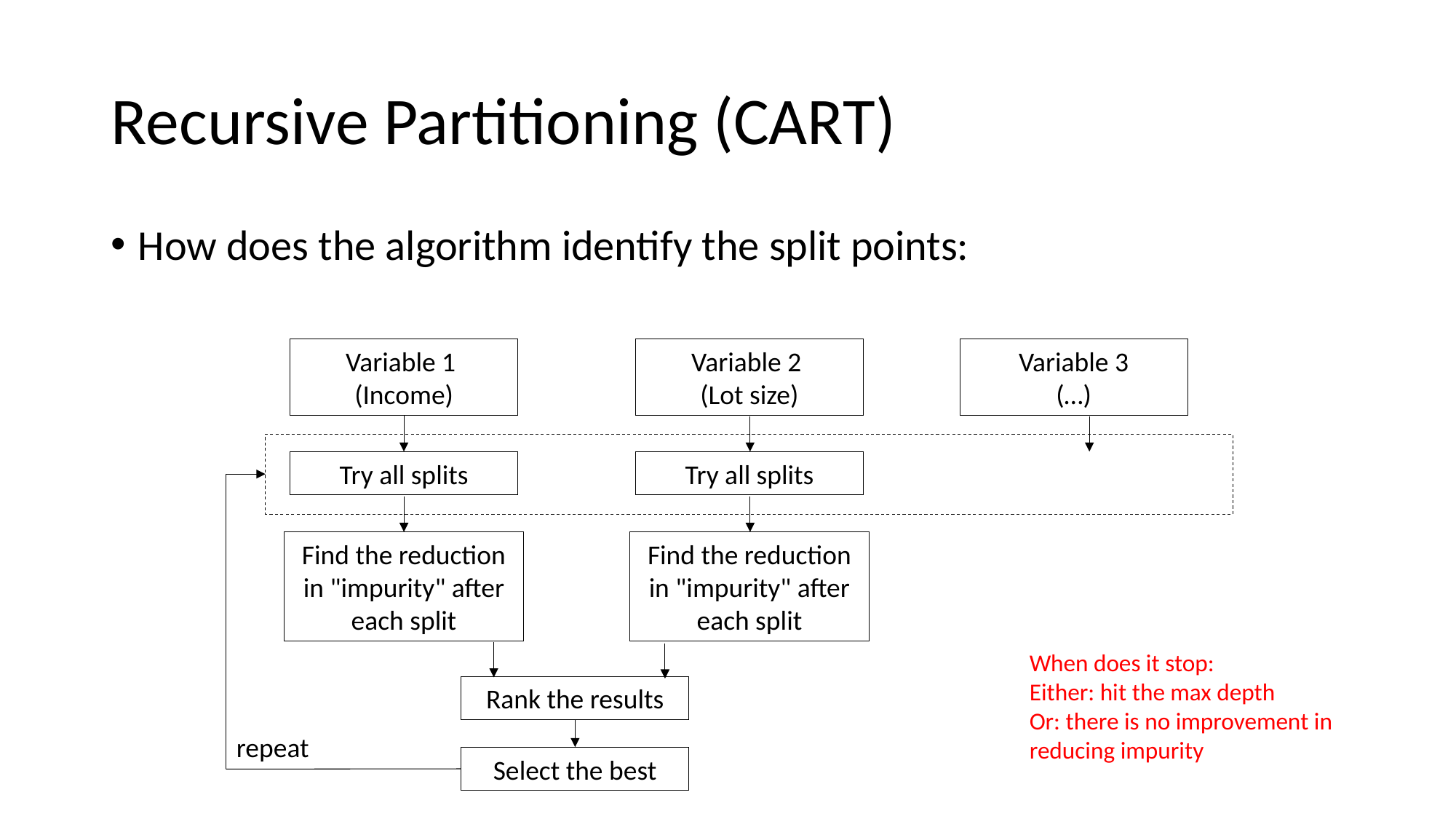

# Recursive Partitioning (CART)
How does the algorithm identify the split points:
Variable 3
(…)
Variable 1
(Income)
Variable 2
(Lot size)

Try all splits
Try all splits
Find the reduction in "impurity" after each split
Find the reduction in "impurity" after each split
When does it stop:
Either: hit the max depth
Or: there is no improvement in reducing impurity
Rank the results
repeat
Select the best